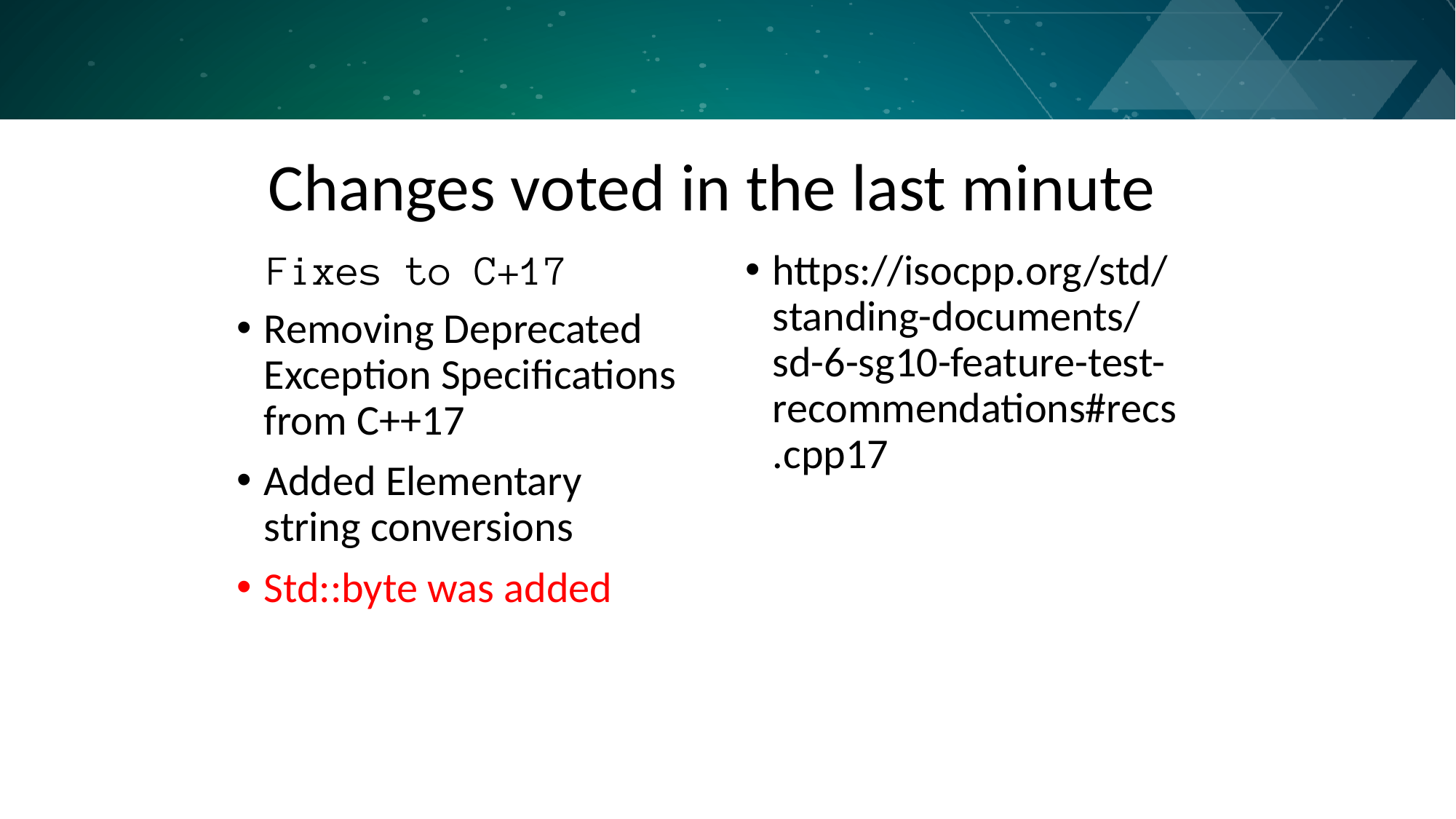

# Changes voted in the last minute
Fixes to C+17
https://isocpp.org/std/standing-documents/sd-6-sg10-feature-test-recommendations#recs.cpp17
Removing Deprecated Exception Specifications from C++17
Added Elementary string conversions
Std::byte was added